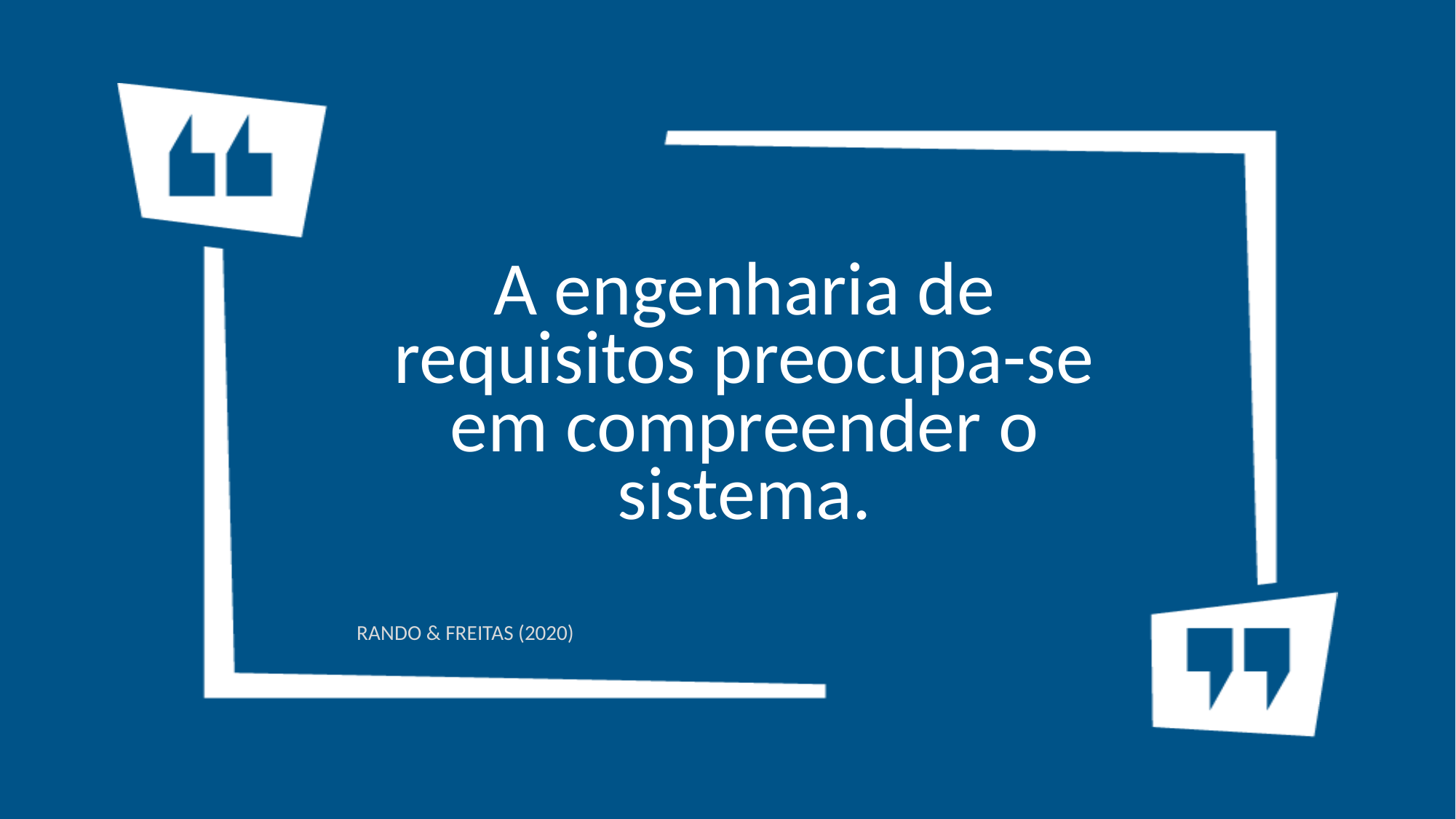

# A engenharia de
requisitos preocupa-se em compreender o sistema.
RANDO & FREITAS (2020)